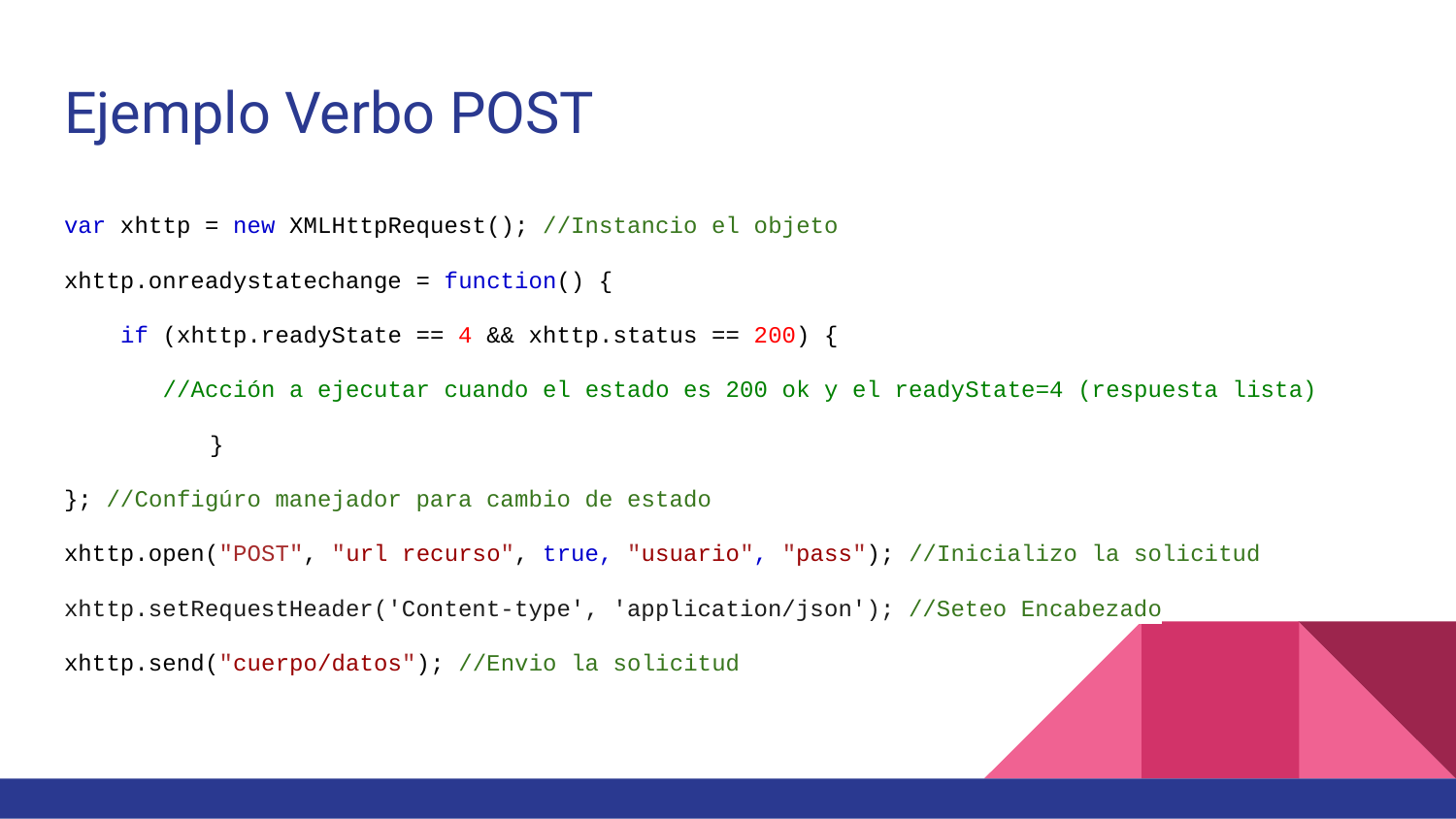

# Ejemplo Verbo POST
var xhttp = new XMLHttpRequest(); //Instancio el objeto
xhttp.onreadystatechange = function() {
    if (xhttp.readyState == 4 && xhttp.status == 200) {
       //Acción a ejecutar cuando el estado es 200 ok y el readyState=4 (respuesta lista)
	}
}; //Configúro manejador para cambio de estado
xhttp.open("POST", "url recurso", true, "usuario", "pass"); //Inicializo la solicitud
xhttp.setRequestHeader('Content-type', 'application/json'); //Seteo Encabezado
xhttp.send("cuerpo/datos"); //Envio la solicitud